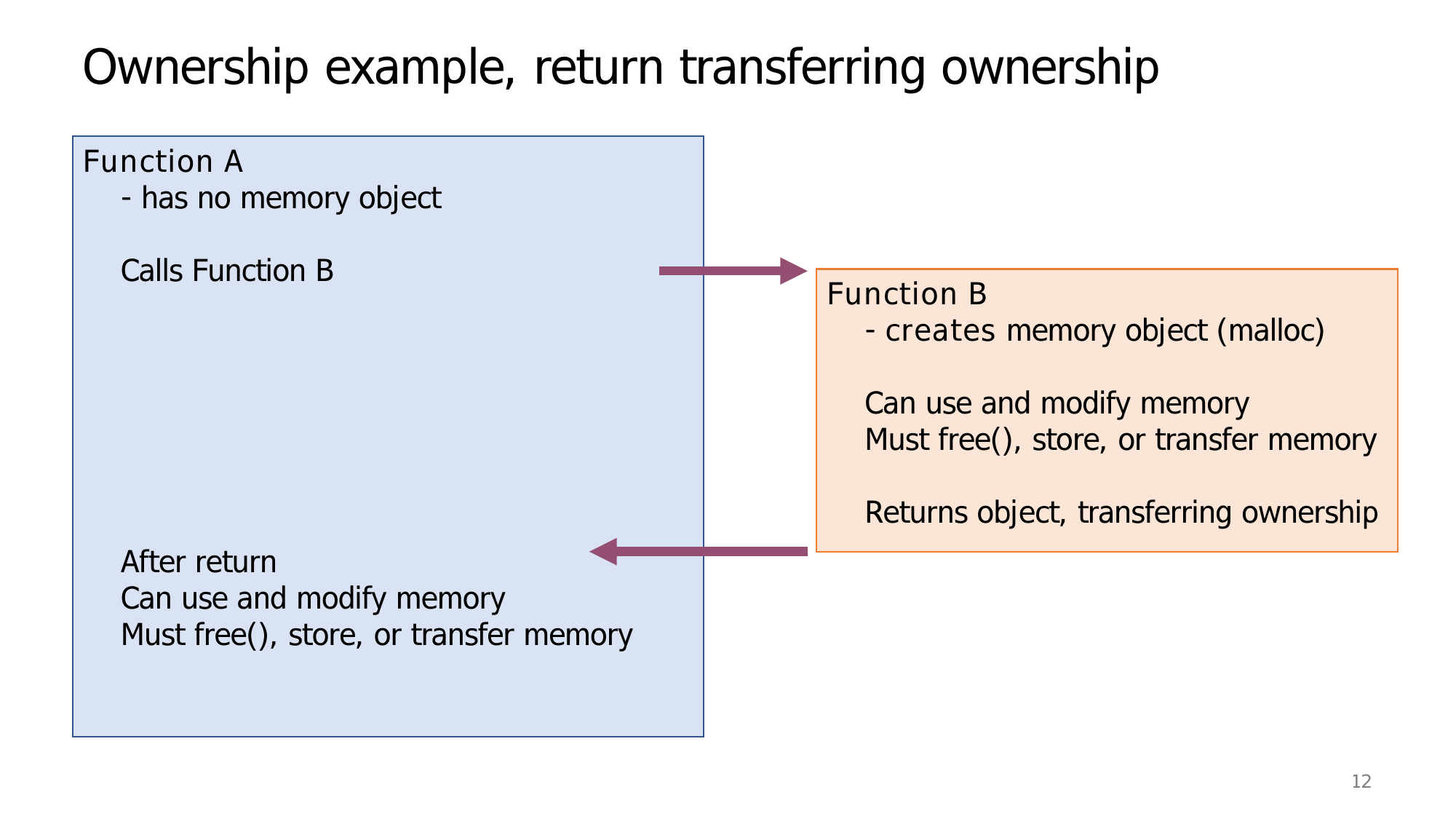

# Ownership example, return transferring ownership
Function A
    - has no memory object

    Calls Function B

    After return
    Can use and modify memory
    Must free(), store, or transfer memory
Function B
    - creates memory object (malloc)

    Can use and modify memory
    Must free(), store, or transfer memory

    Returns object, transferring ownership
12